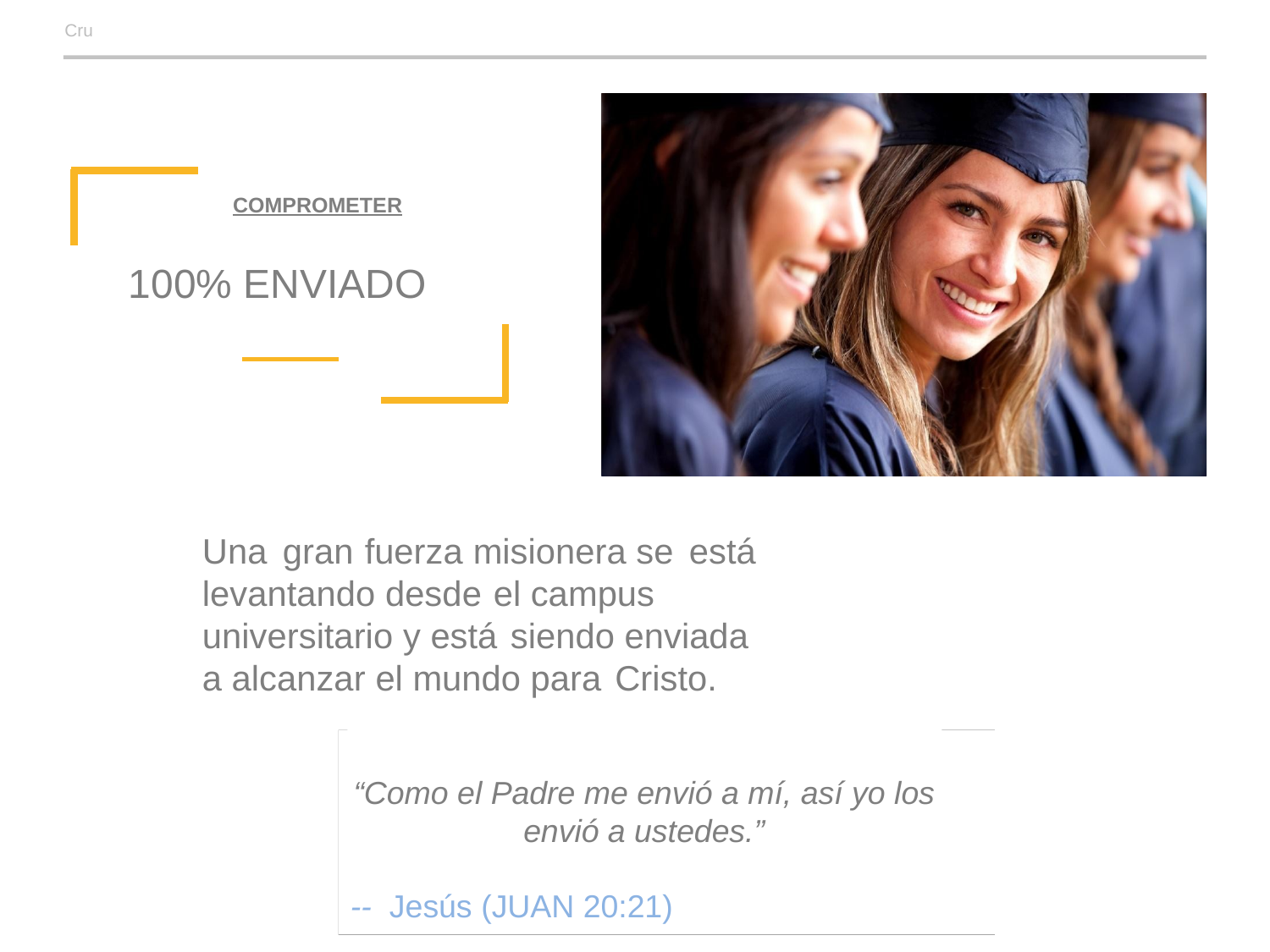

Cru

COMPROMETER
100% ENVIADO

Una gran fuerza misionera se está levantando desde el campus universitario y está siendo enviada a alcanzar el mundo para Cristo.

“Como el Padre me envió a mí, así yo los
envió a ustedes.”
--  Jesús (JUAN 20:21)